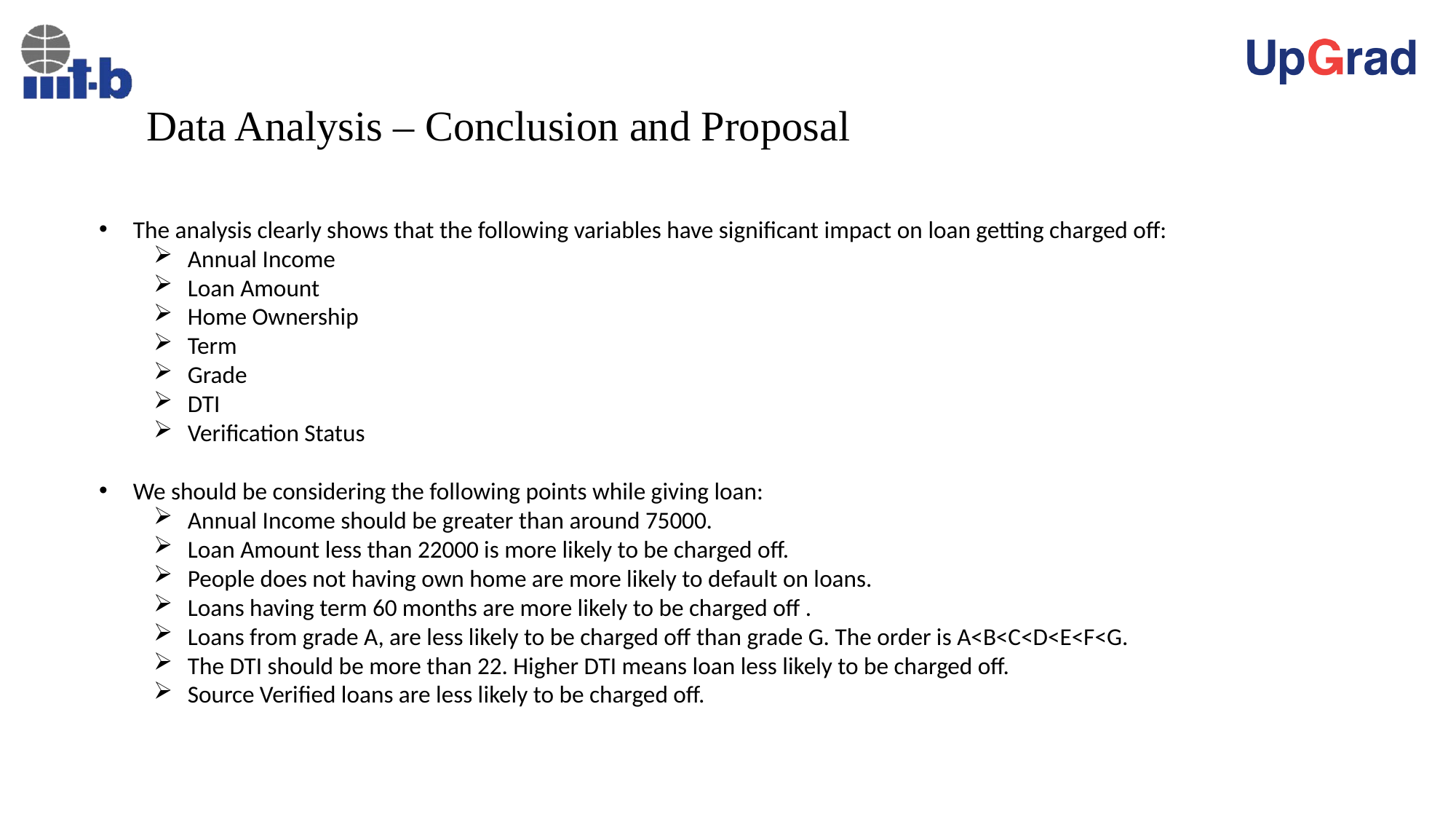

# Data Analysis – Conclusion and Proposal
The analysis clearly shows that the following variables have significant impact on loan getting charged off:
Annual Income
Loan Amount
Home Ownership
Term
Grade
DTI
Verification Status

We should be considering the following points while giving loan:
Annual Income should be greater than around 75000.
Loan Amount less than 22000 is more likely to be charged off.
People does not having own home are more likely to default on loans.
Loans having term 60 months are more likely to be charged off .
Loans from grade A, are less likely to be charged off than grade G. The order is A<B<C<D<E<F<G.
The DTI should be more than 22. Higher DTI means loan less likely to be charged off.
Source Verified loans are less likely to be charged off.